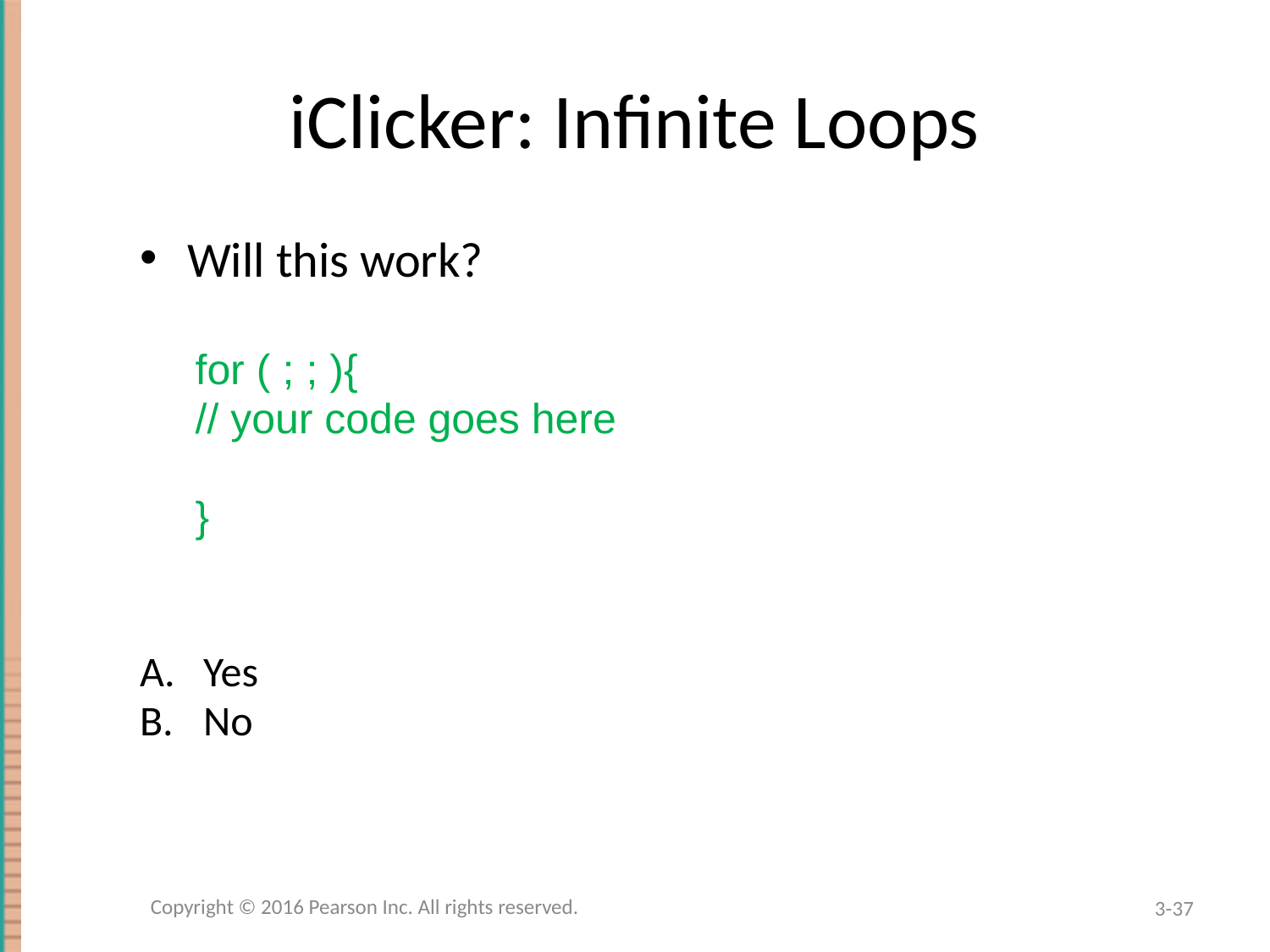

# iClicker: Infinite Loops
Will this work?

for ( ; ; ){
// your code goes here

}

Yes
No
Copyright © 2016 Pearson Inc. All rights reserved.
3-37